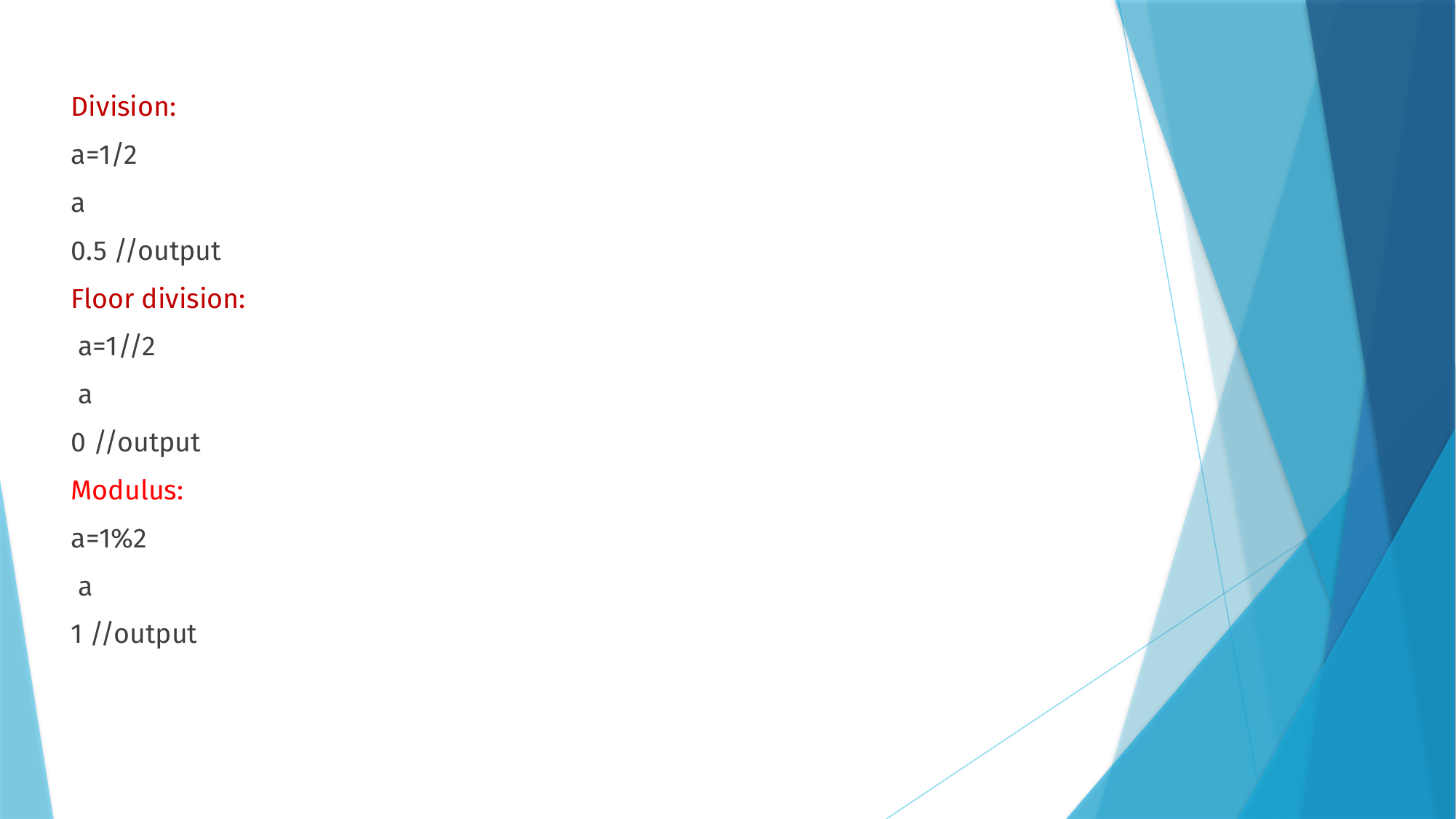

Division:
a=1/2
a
0.5 //output
Floor division:
 a=1//2
 a
0 //output
Modulus:
a=1%2
 a
1 //output